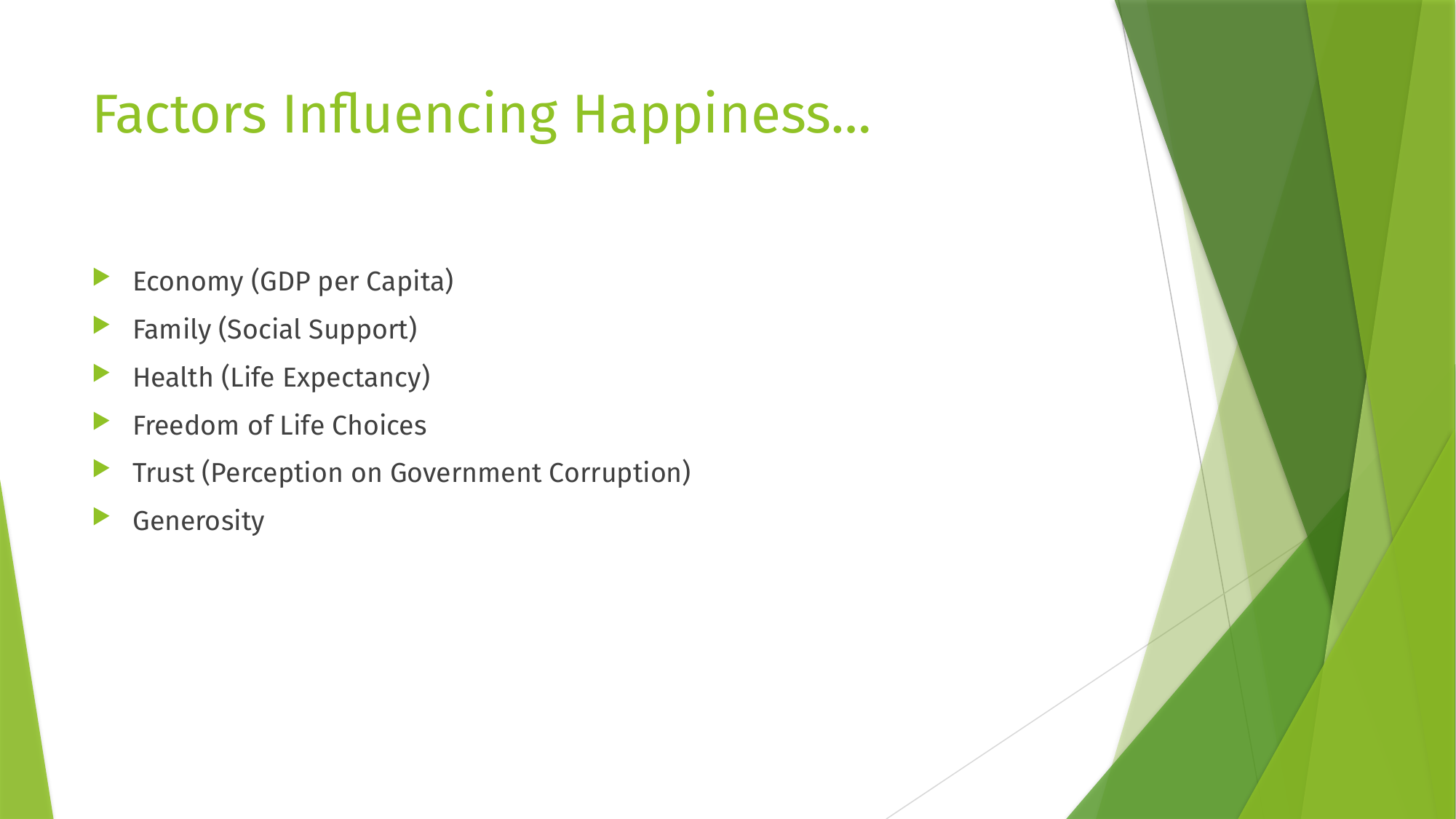

# Factors Influencing Happiness…
Economy (GDP per Capita)
Family (Social Support)
Health (Life Expectancy)
Freedom of Life Choices
Trust (Perception on Government Corruption)
Generosity